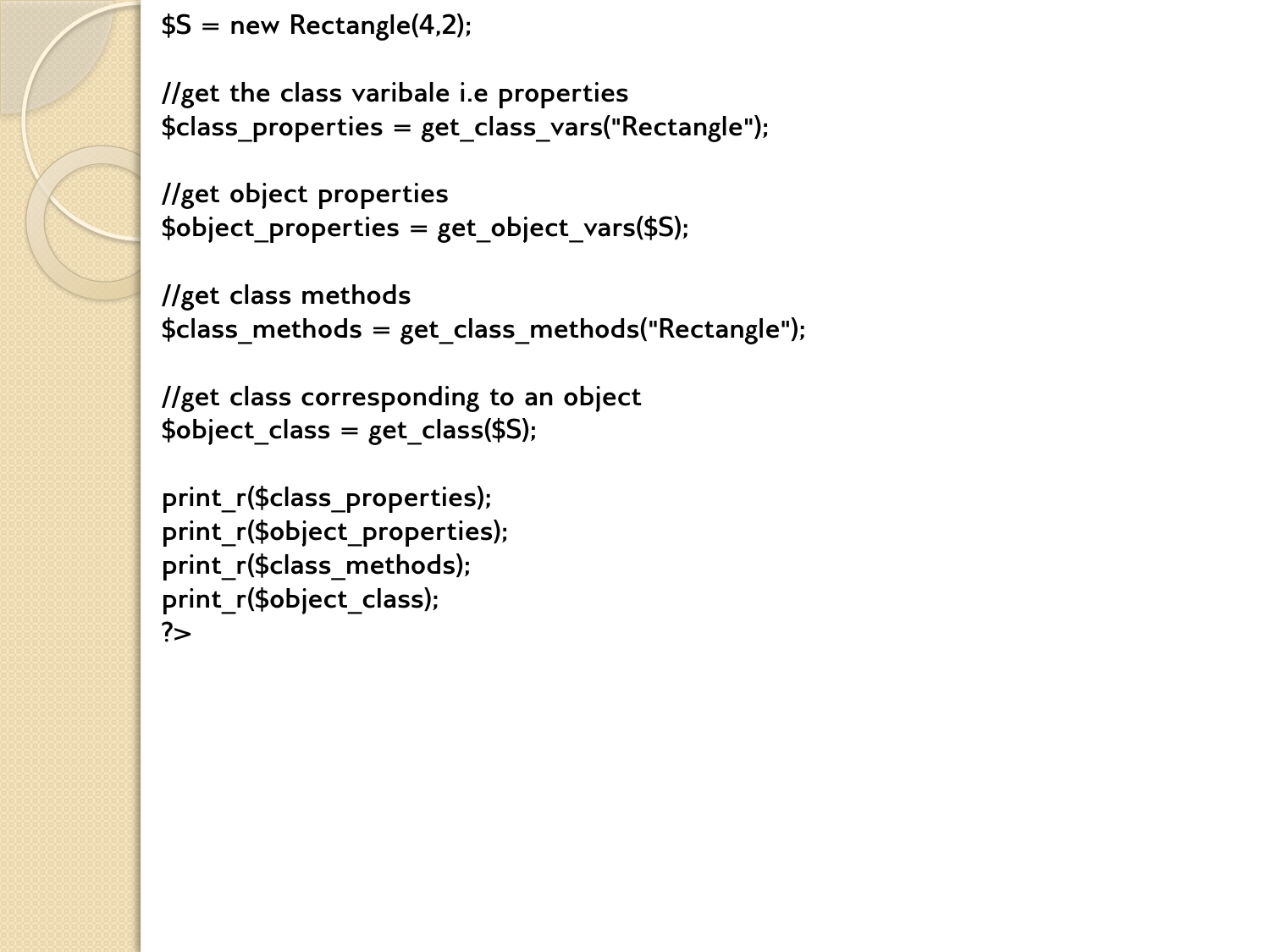

$S = new Rectangle(4,2);

//get the class varibale i.e properties
$class_properties = get_class_vars("Rectangle");

//get object properties
$object_properties = get_object_vars($S);

//get class methods
$class_methods = get_class_methods("Rectangle");

//get class corresponding to an object
$object_class = get_class($S);

print_r($class_properties);
print_r($object_properties);
print_r($class_methods);
print_r($object_class);
?>